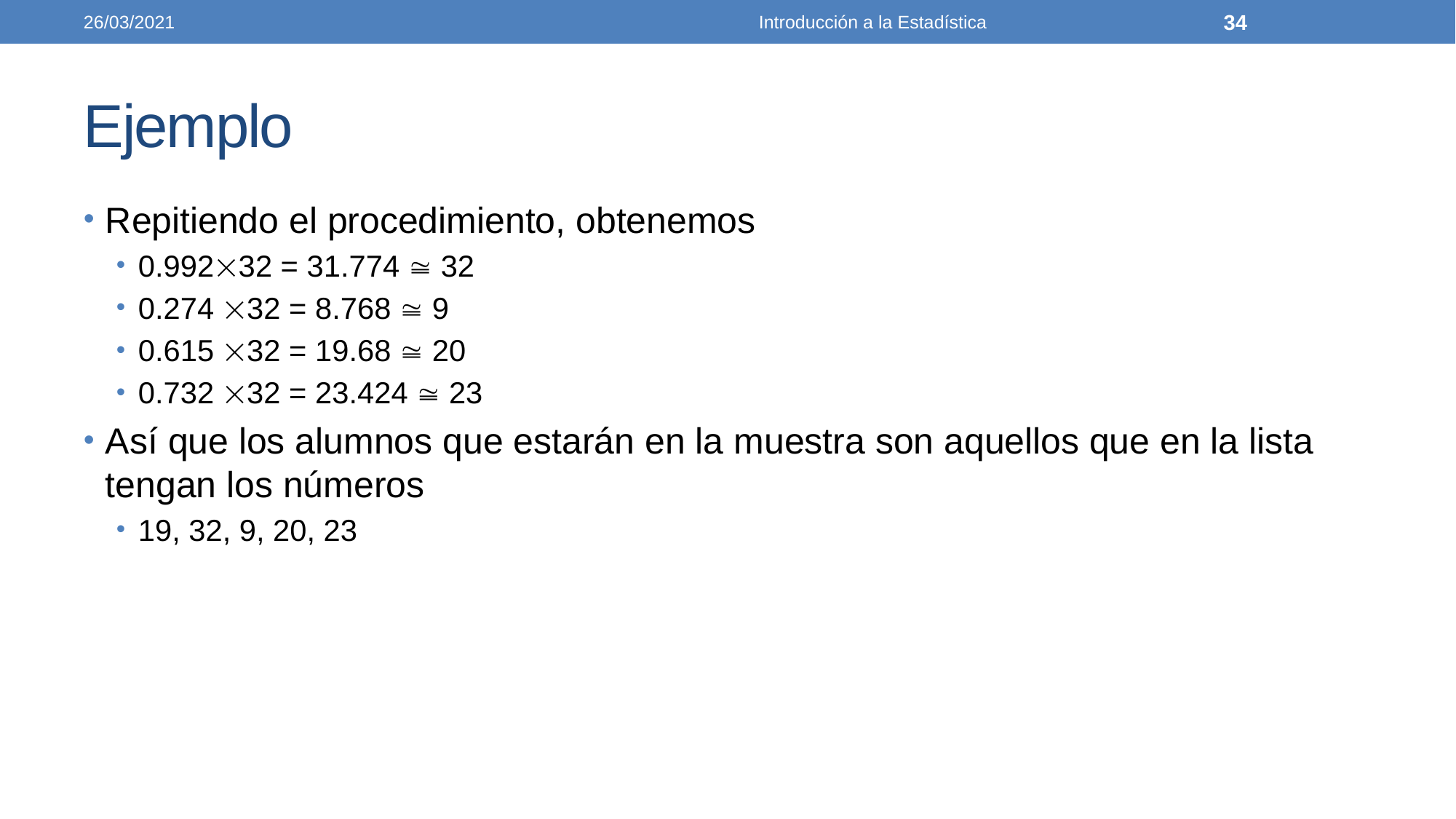

26/03/2021
Introducción a la Estadística
34
# Ejemplo
Repitiendo el procedimiento, obtenemos
0.992×32 = 31.774 ≅ 32
0.274 ×32 = 8.768 ≅ 9
0.615 ×32 = 19.68 ≅ 20
0.732 ×32 = 23.424 ≅ 23
Así que los alumnos que estarán en la muestra son aquellos que en la lista tengan los números
19, 32, 9, 20, 23